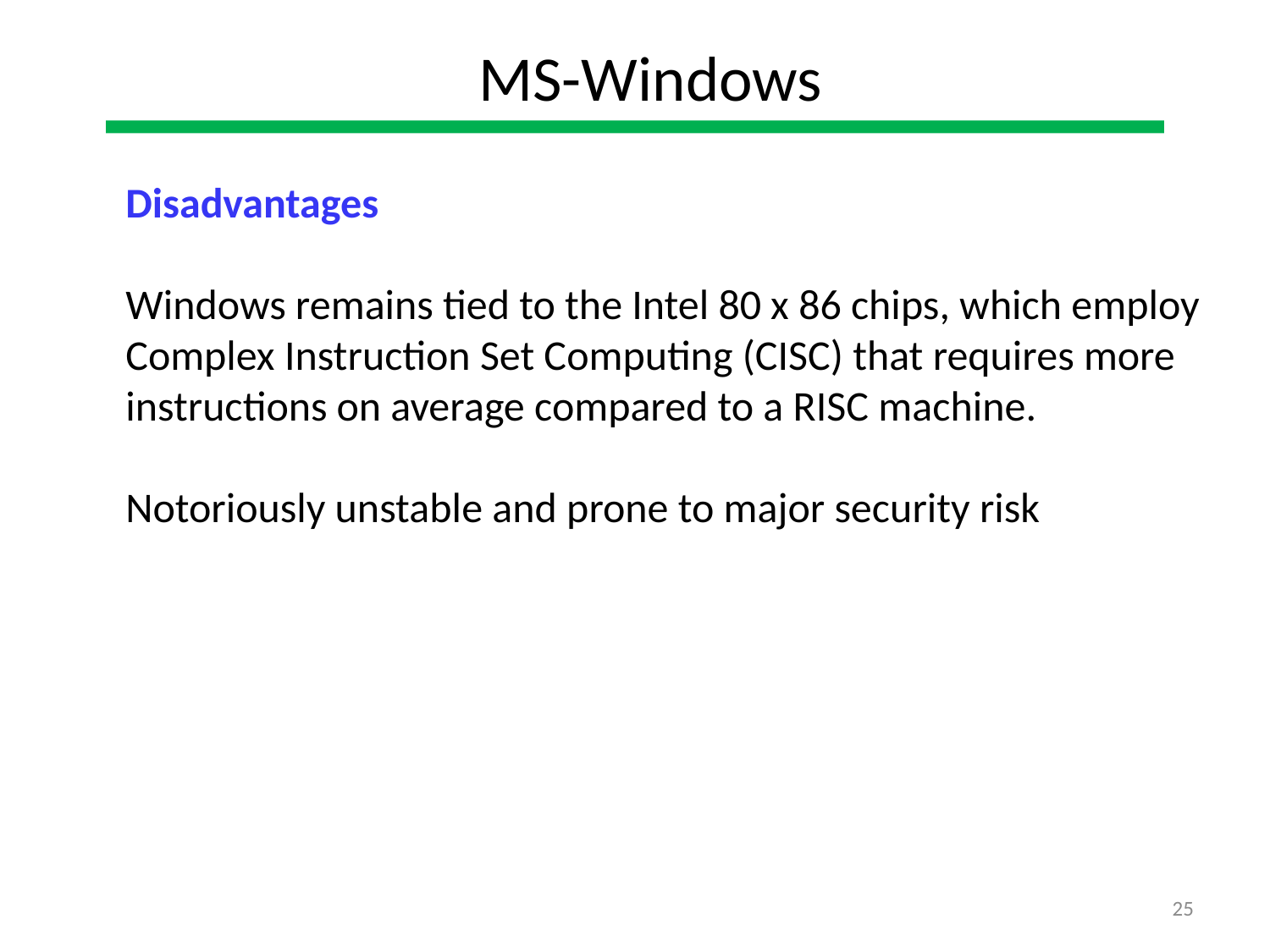

MS-Windows

Disadvantages

Windows remains tied to the Intel 80 x 86 chips, which employ
Complex Instruction Set Computing (CISC) that requires more
instructions on average compared to a RISC machine.

Notoriously unstable and prone to major security risk
25